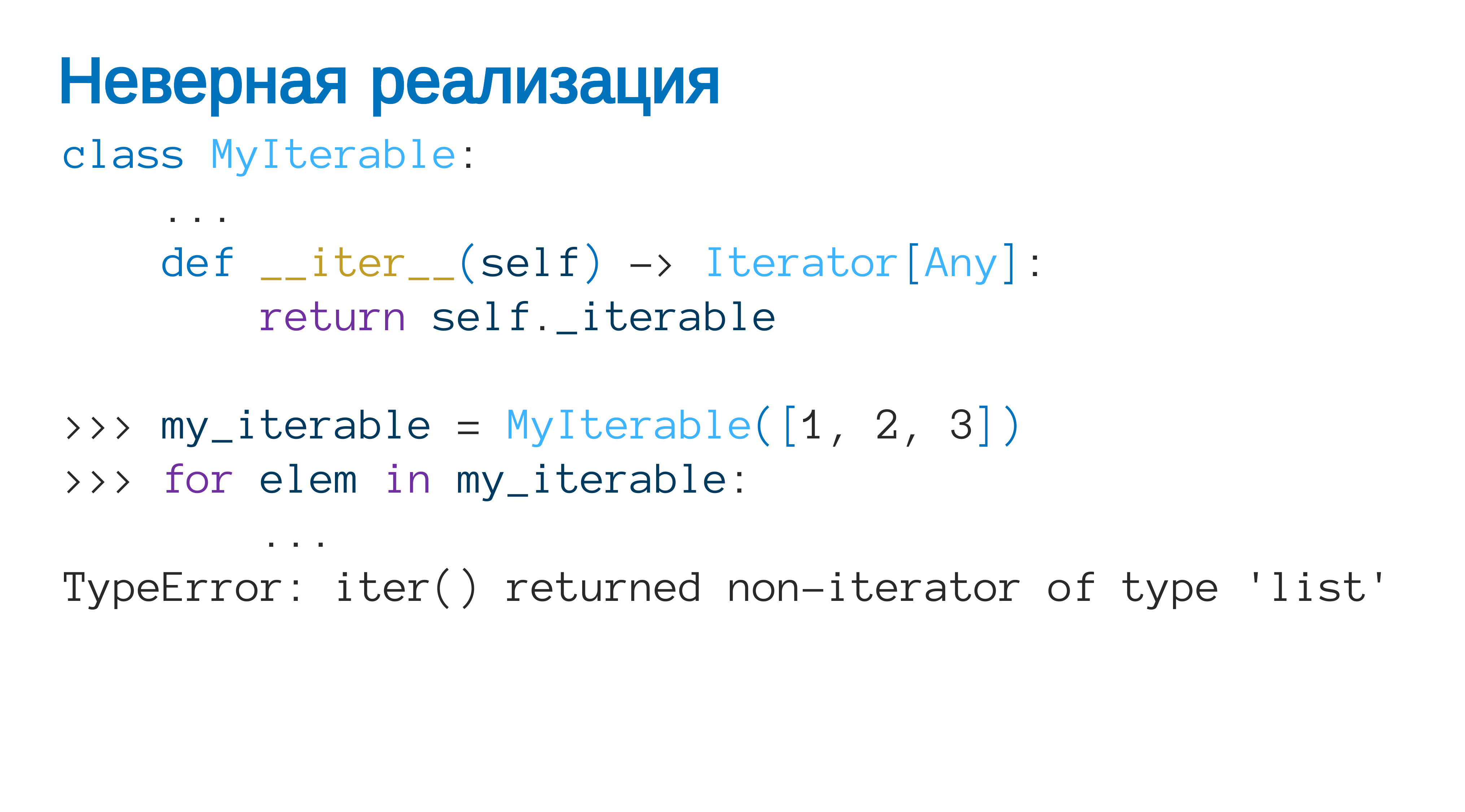

# Неверная реализация
class MyIterable:
    ...
    def __iter__(self) -> Iterator[Any]:
        return self._iterable

>>> my_iterable = MyIterable([1, 2, 3])
>>> for elem in my_iterable:
        ...
TypeError: iter() returned non-iterator of type 'list'
12